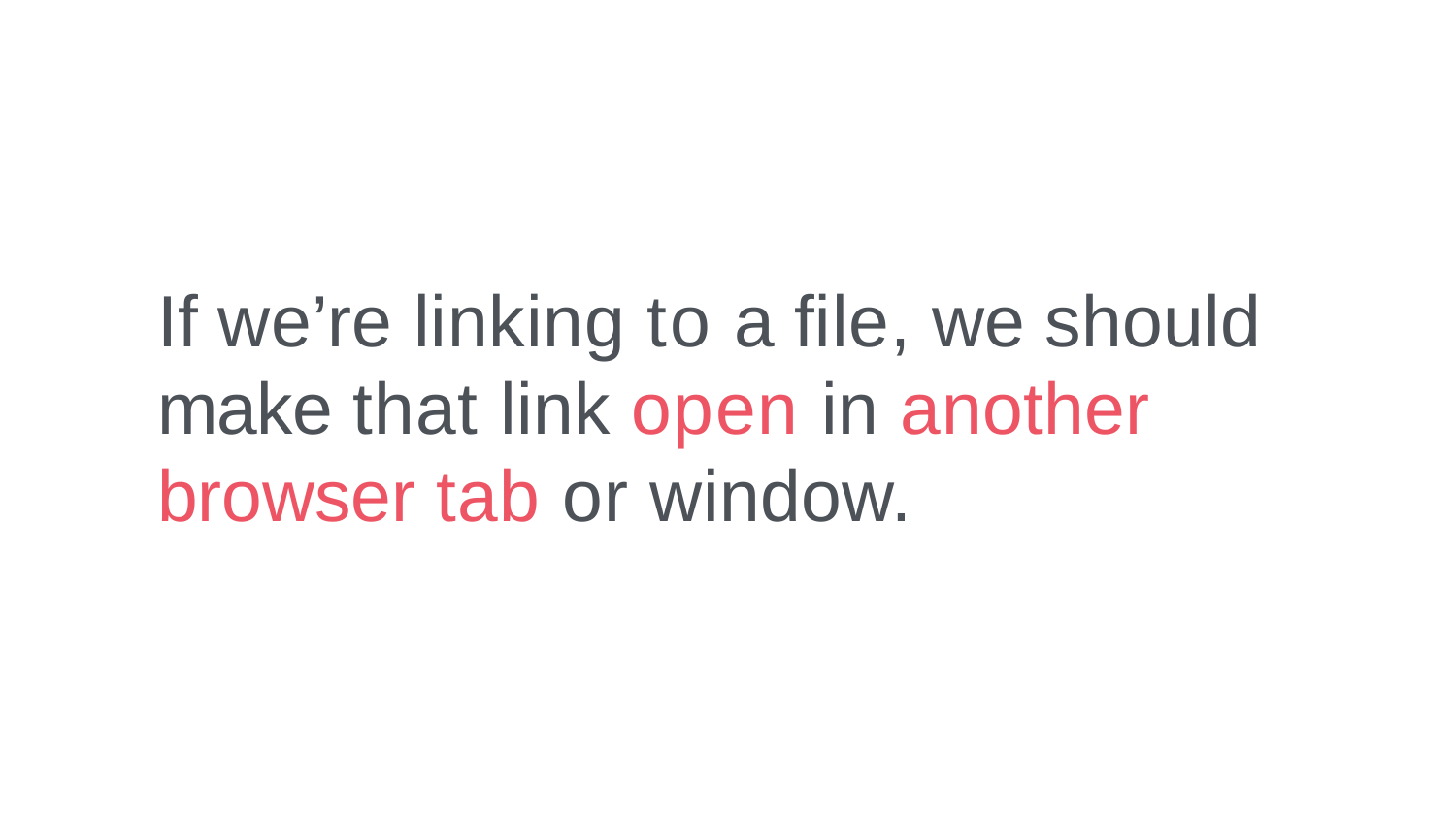

# If we’re linking to a ﬁle, we should  make that link open in another  browser tab or window.